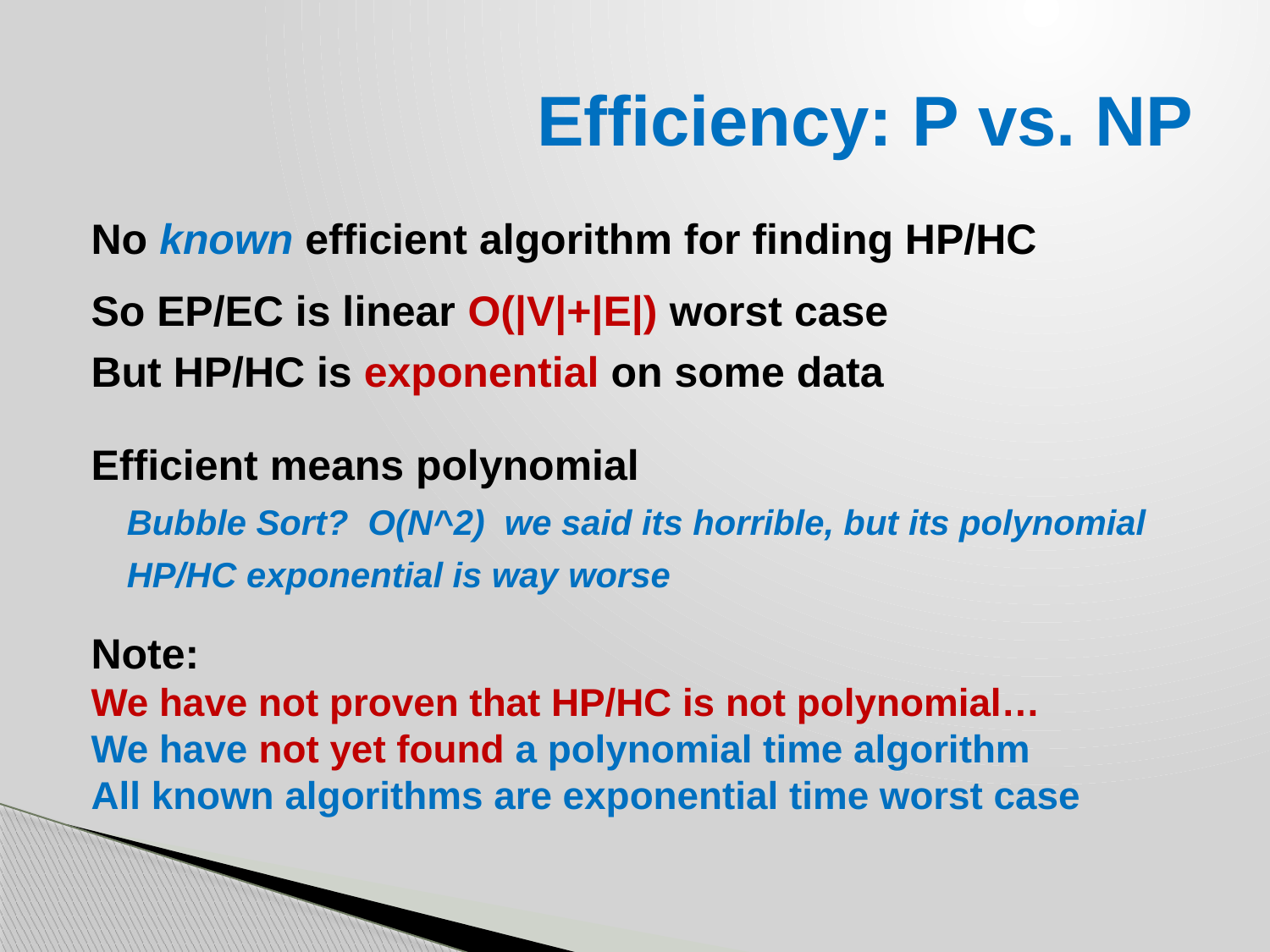

# Efficiency: P vs. NP
No known efficient algorithm for finding HP/HC
So EP/EC is linear O(|V|+|E|) worst case
But HP/HC is exponential on some data
Efficient means polynomial
Bubble Sort?  O(N^2)  we said its horrible, but its polynomial
HP/HC exponential is way worse
Note:
We have not proven that HP/HC is not polynomial…
We have not yet found a polynomial time algorithm
All known algorithms are exponential time worst case